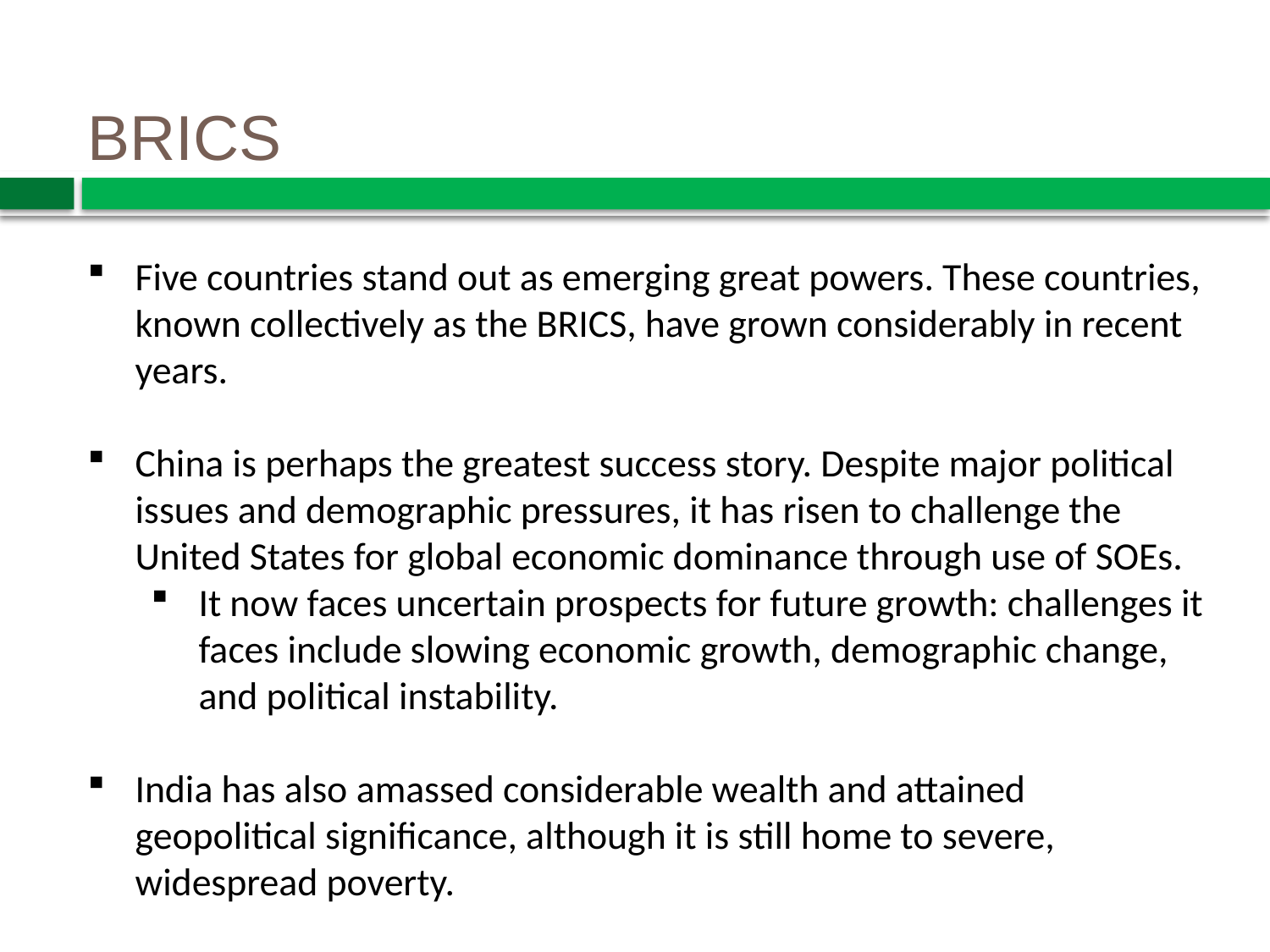

# BRICS
Five countries stand out as emerging great powers. These countries, known collectively as the BRICS, have grown considerably in recent years.

China is perhaps the greatest success story. Despite major political issues and demographic pressures, it has risen to challenge the United States for global economic dominance through use of SOEs.
It now faces uncertain prospects for future growth: challenges it faces include slowing economic growth, demographic change, and political instability.

India has also amassed considerable wealth and attained geopolitical significance, although it is still home to severe, widespread poverty.